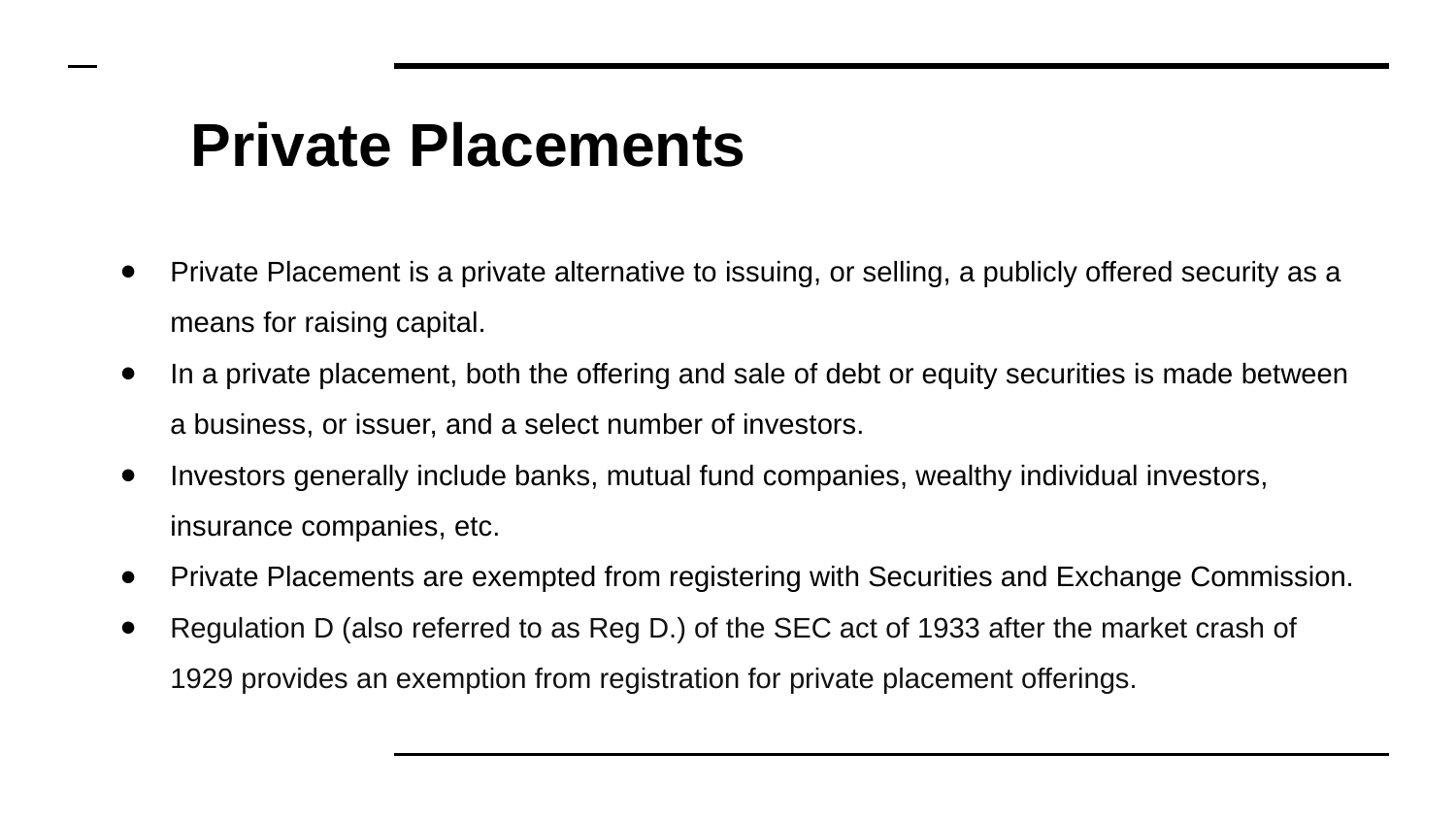

# Private Placements
Private Placement is a private alternative to issuing, or selling, a publicly offered security as a means for raising capital.
In a private placement, both the offering and sale of debt or equity securities is made between a business, or issuer, and a select number of investors.
Investors generally include banks, mutual fund companies, wealthy individual investors, insurance companies, etc.
Private Placements are exempted from registering with Securities and Exchange Commission.
Regulation D (also referred to as Reg D.) of the SEC act of 1933 after the market crash of 1929 provides an exemption from registration for private placement offerings.